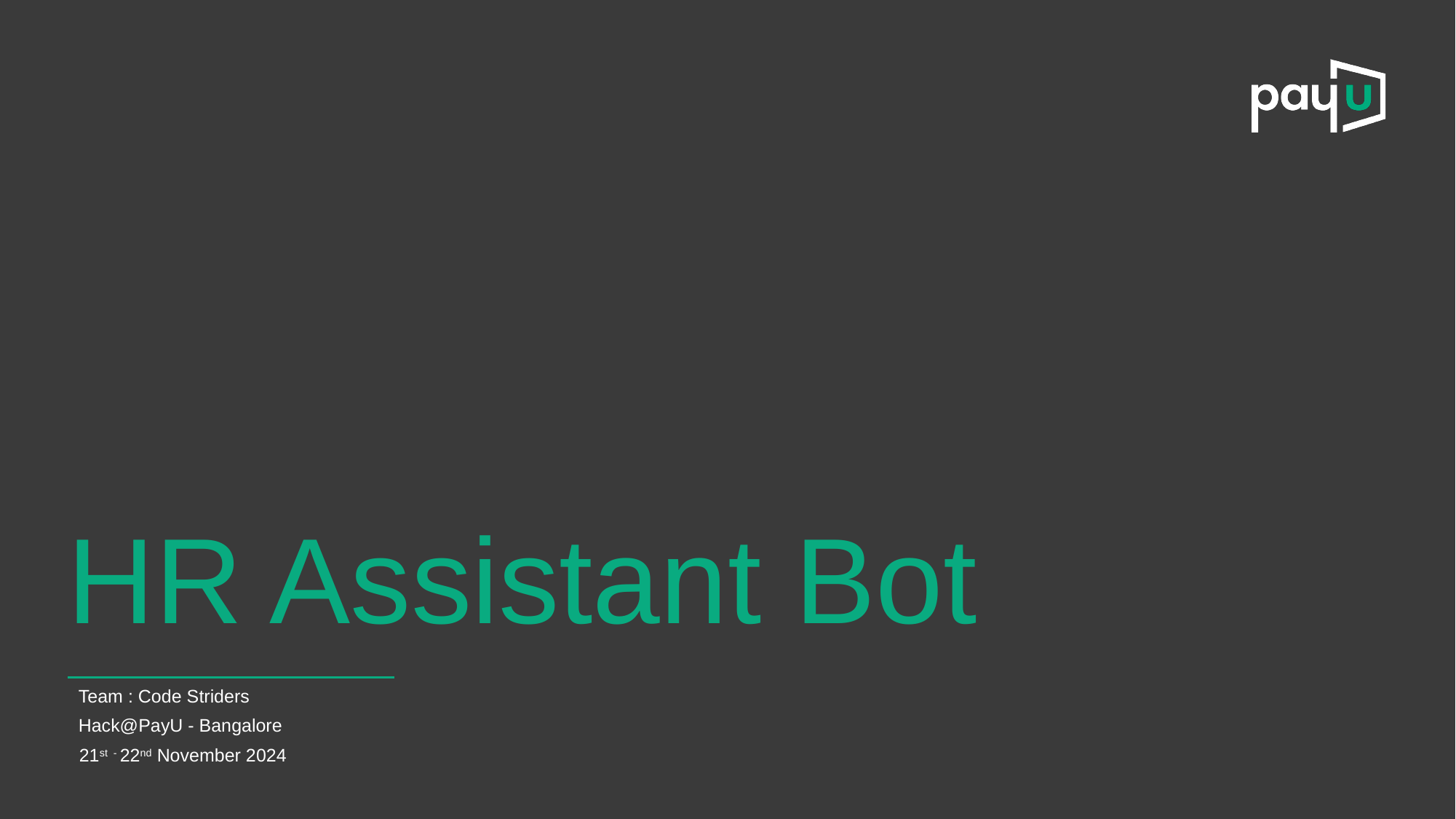

HR Assistant Bot
Team : Code Striders
Hack@PayU - Bangalore
21st  - 22nd November 2024